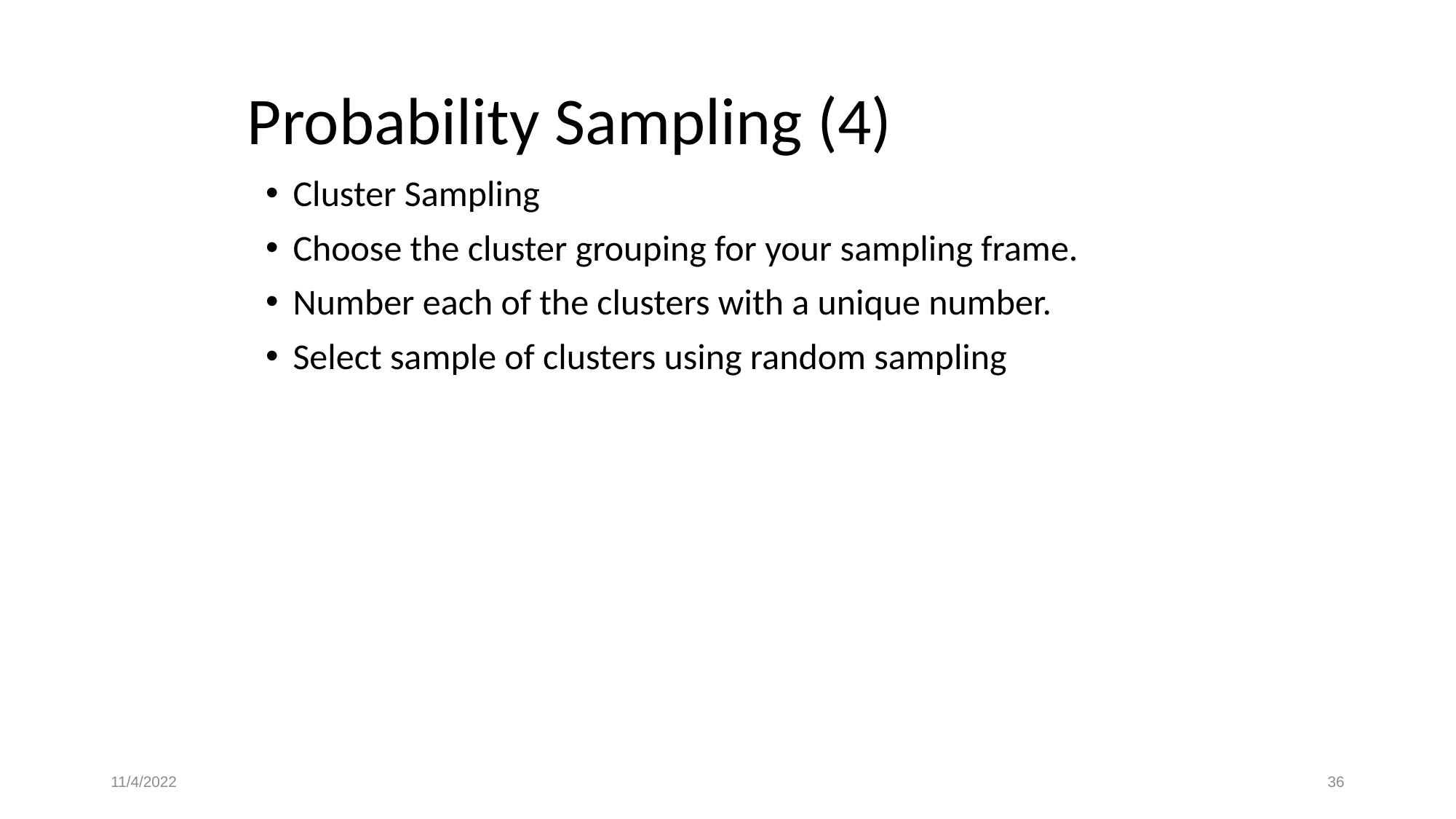

# Probability Sampling (4)
Cluster Sampling
Choose the cluster grouping for your sampling frame.
Number each of the clusters with a unique number.
Select sample of clusters using random sampling
11/4/2022
36